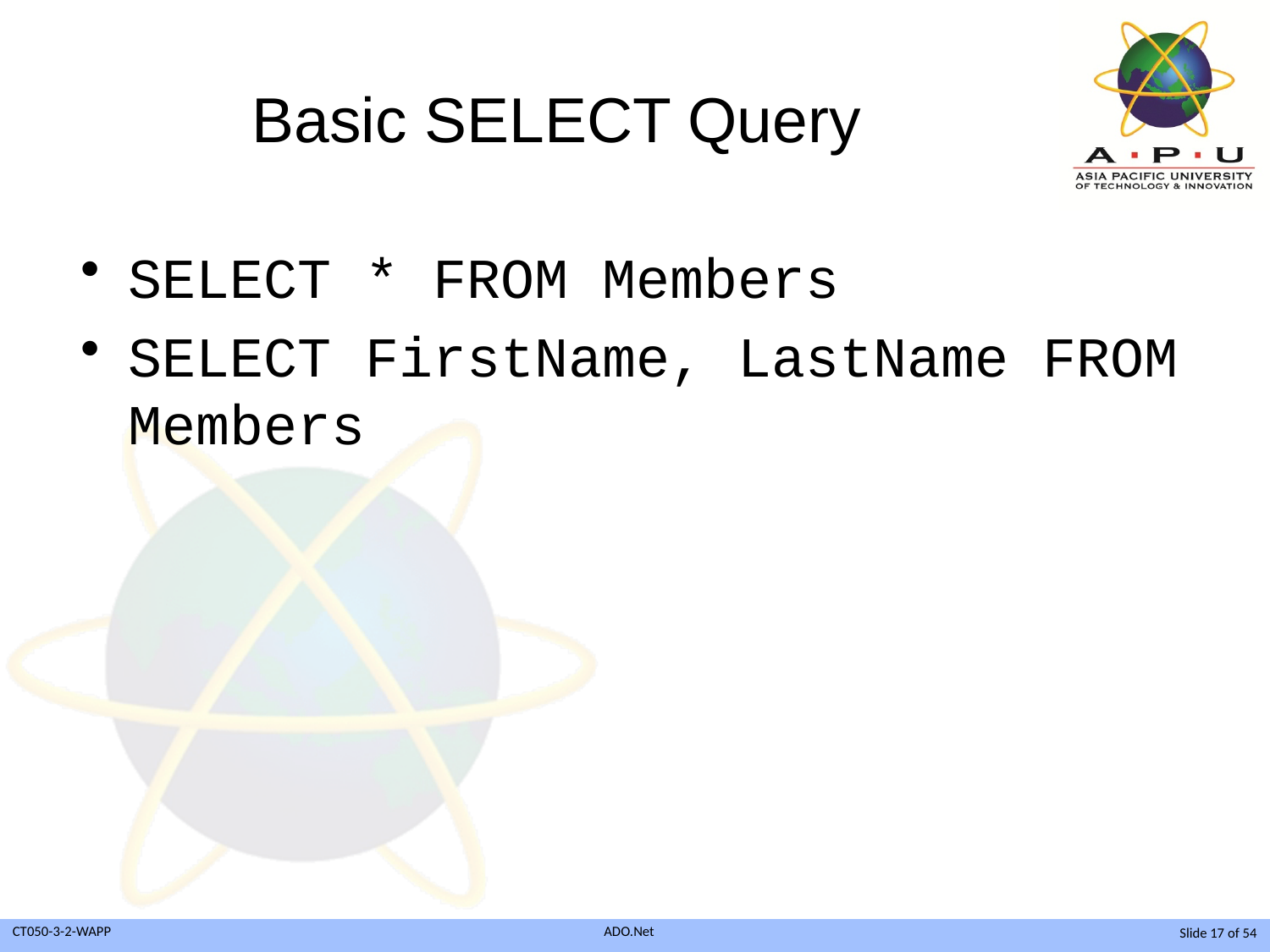

# Basic SELECT Query
SELECT * FROM Members
SELECT FirstName, LastName FROM Members